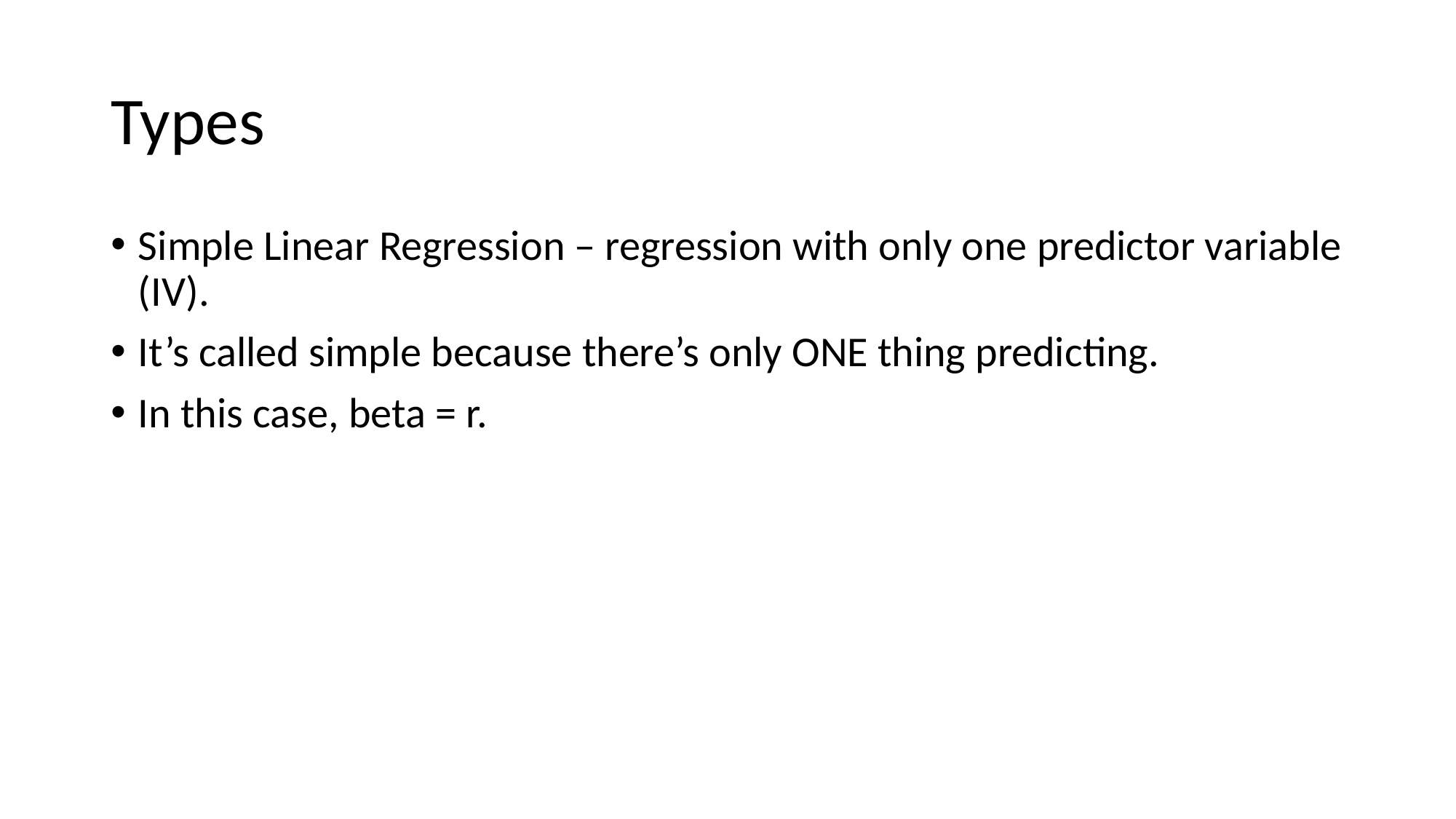

# Types
Simple Linear Regression – regression with only one predictor variable (IV).
It’s called simple because there’s only ONE thing predicting.
In this case, beta = r.